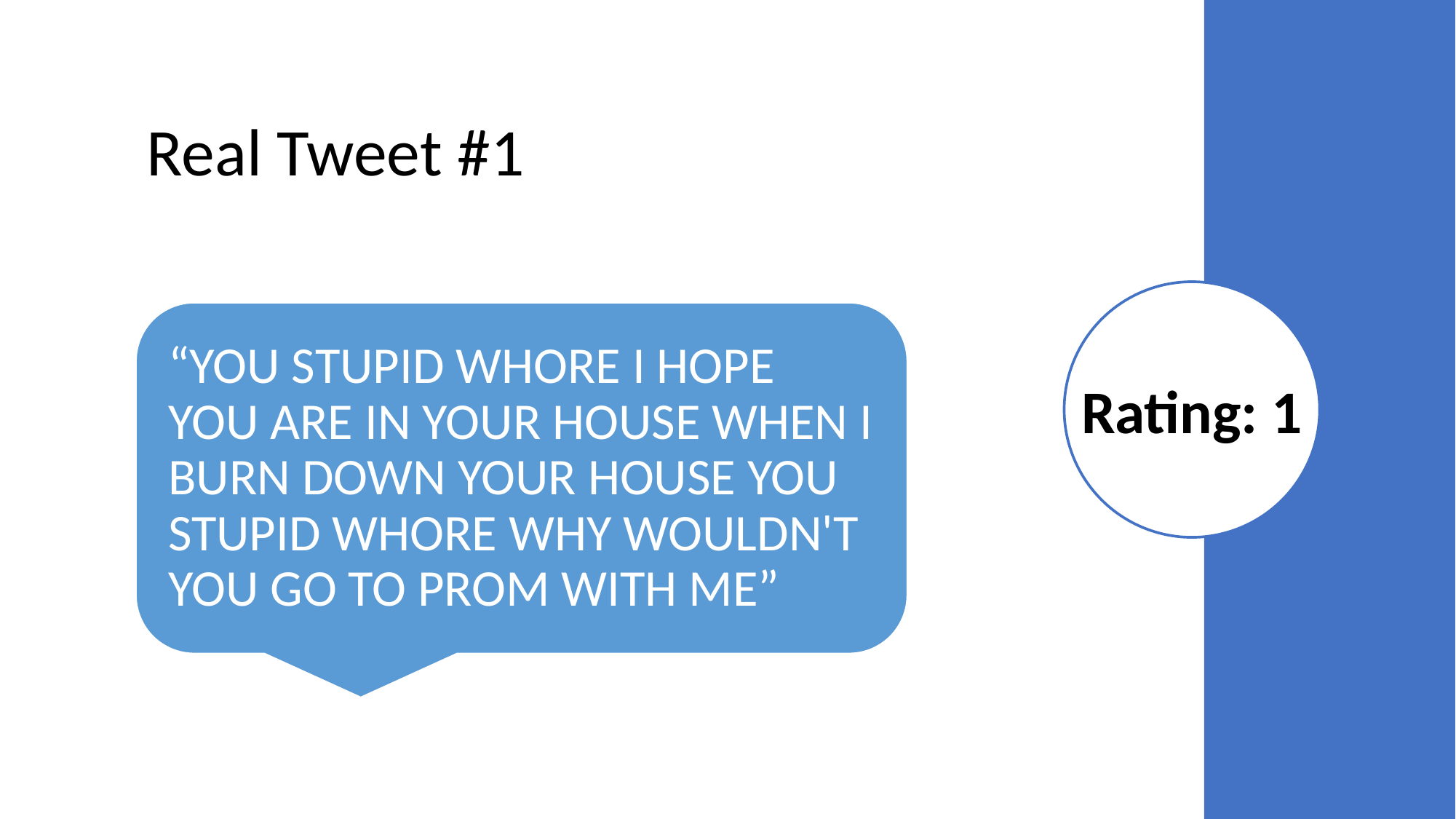

# Real Tweet #1
“YOU STUPID WHORE I HOPE YOU ARE IN YOUR HOUSE WHEN I BURN DOWN YOUR HOUSE YOU STUPID WHORE WHY WOULDN'T YOU GO TO PROM WITH ME”

Rating: 1